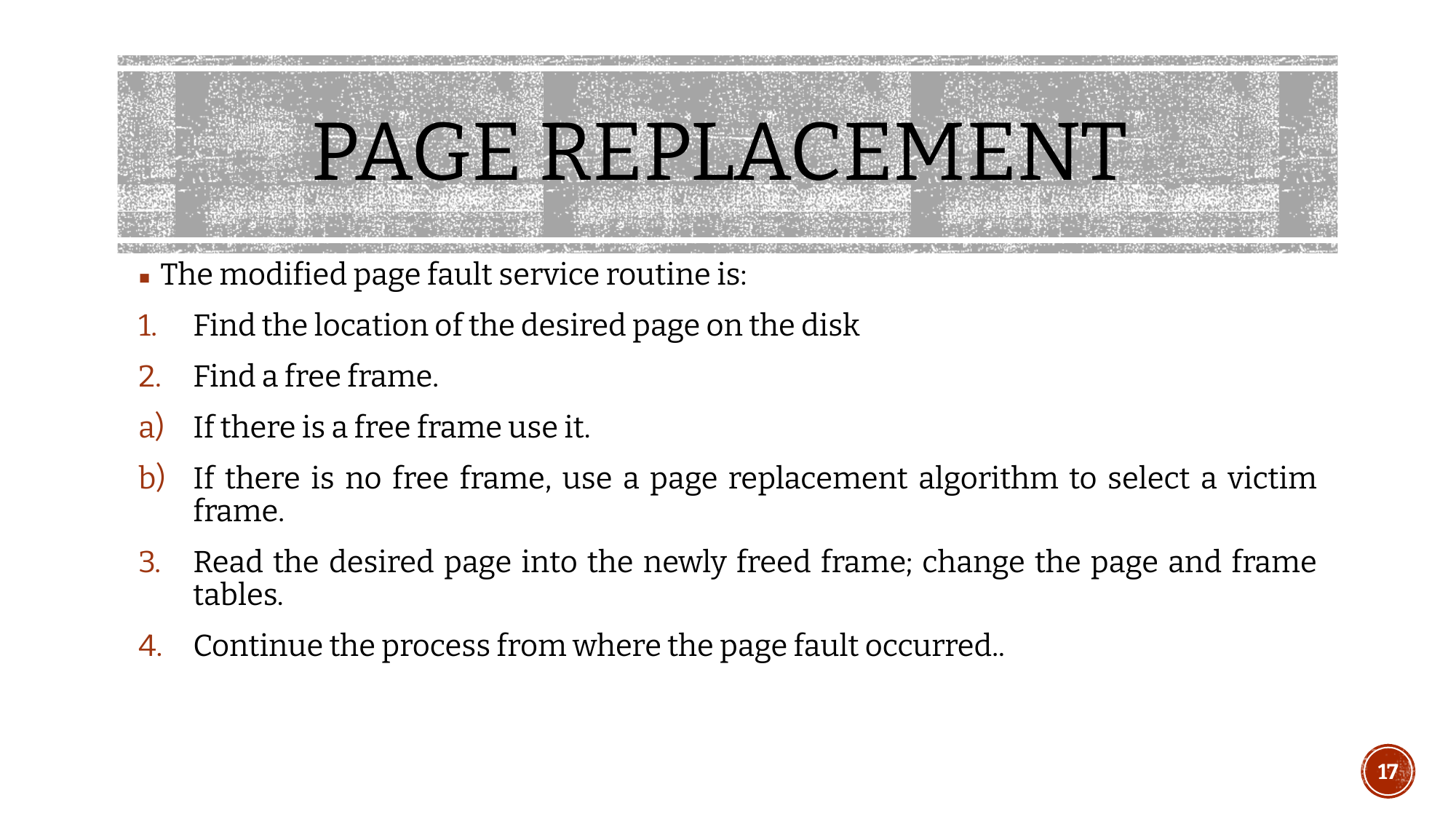

# PAGE REPLACEMENT

The modified page fault service routine is:
Find the location of the desired page on the disk
Find a free frame.
If there is a free frame use it.
If there is no free frame, use a page replacement algorithm to select a victim frame.
Read the desired page into the newly freed frame; change the page and frame tables.
Continue the process from where the page fault occurred..

17